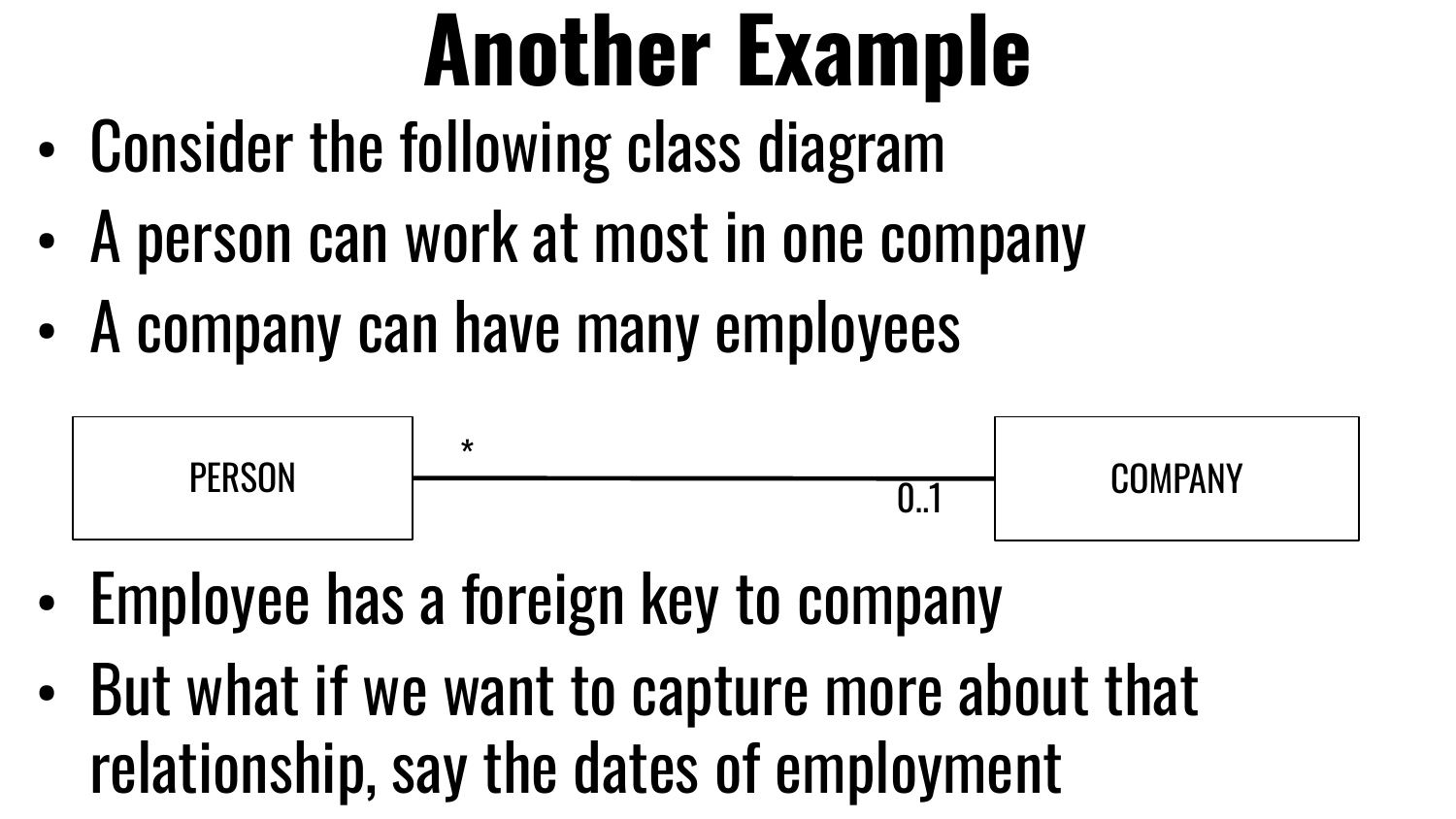

# Another Example
Consider the following class diagram
A person can work at most in one company
A company can have many employees

Employee has a foreign key to company
But what if we want to capture more about that relationship, say the dates of employment
PERSON
COMPANY
*						0..1